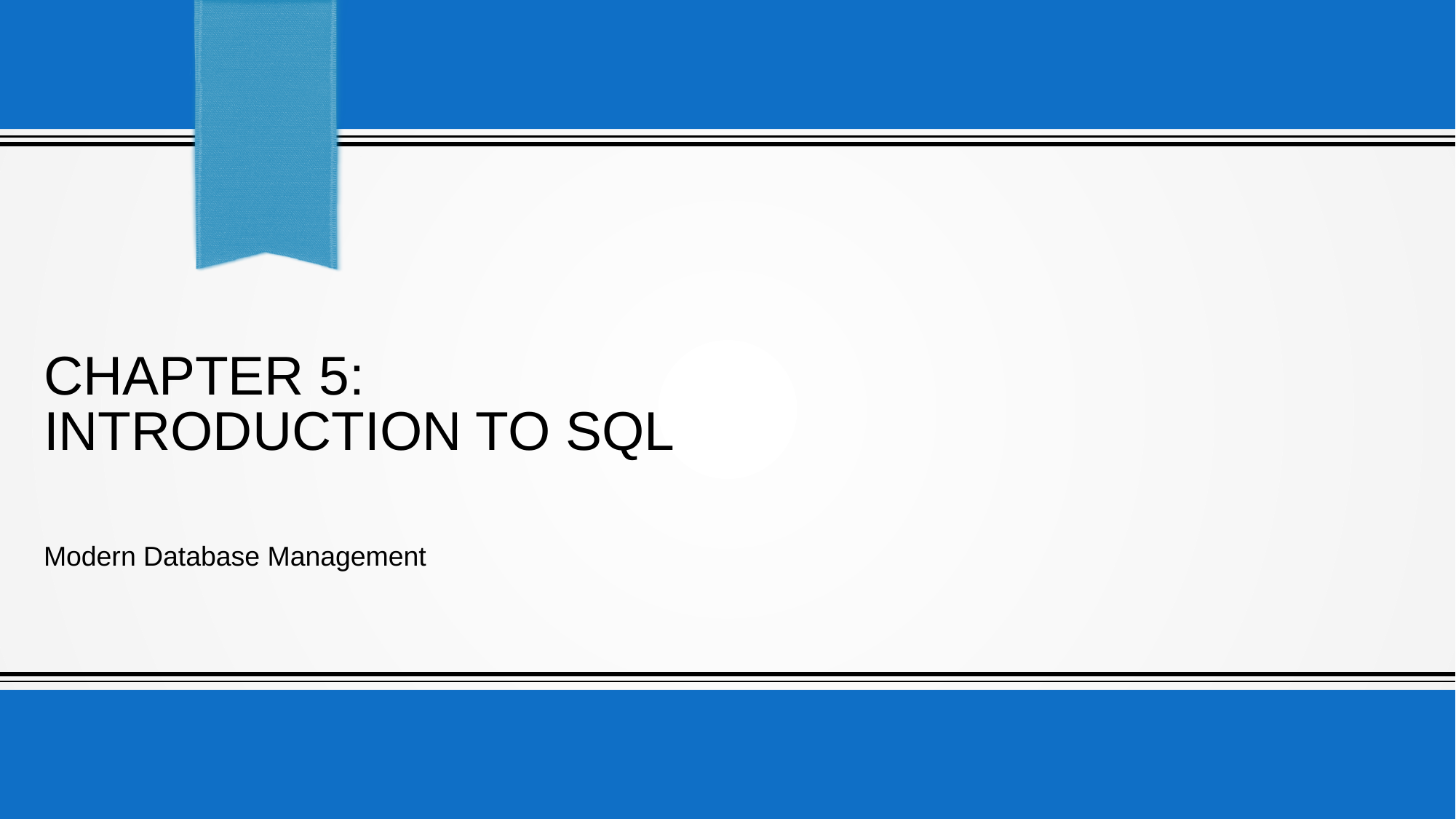

# CHAPTER 5: INTRODUCTION TO SQL
Modern Database Management